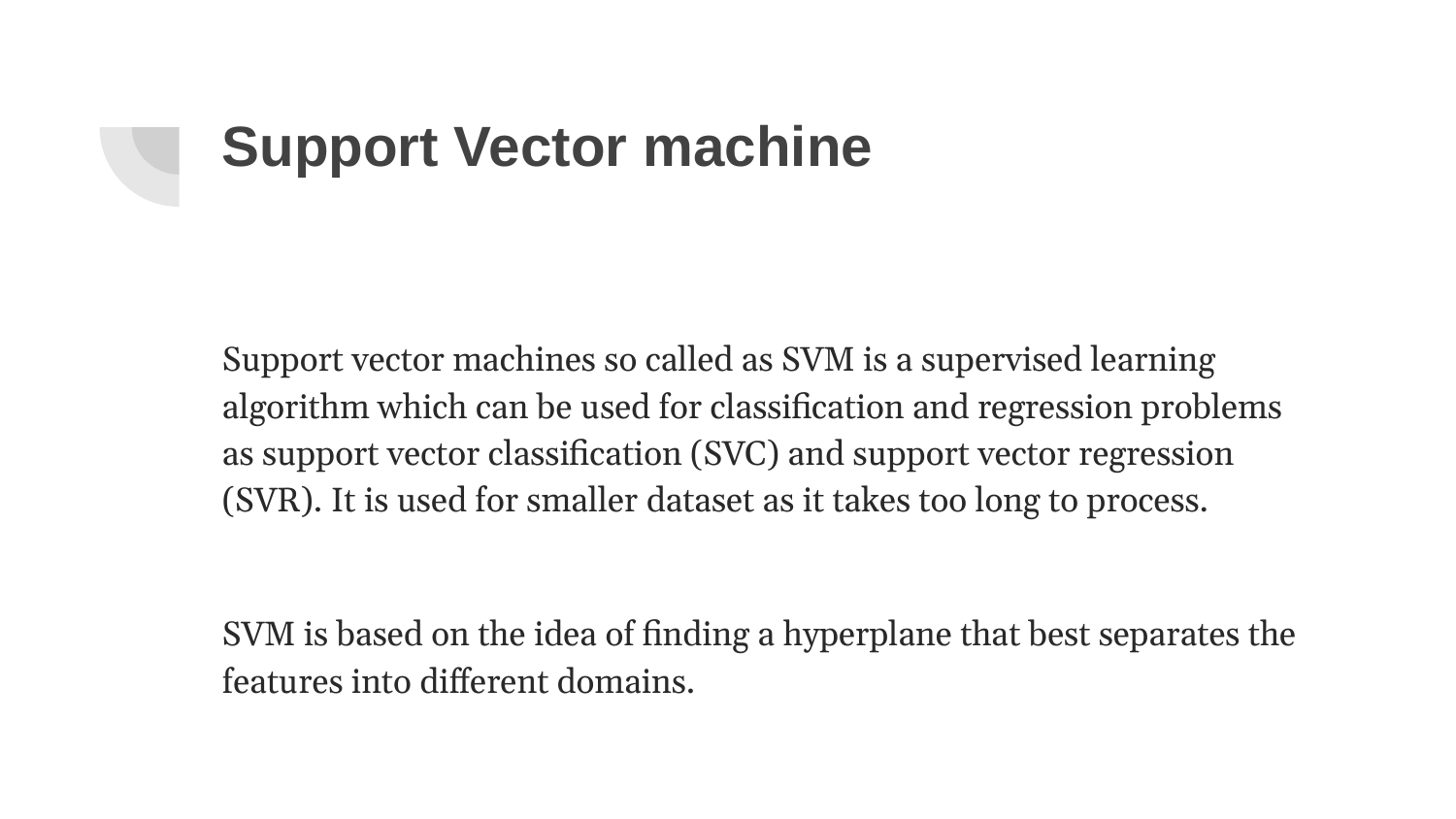

# Support Vector machine
Support vector machines so called as SVM is a supervised learning algorithm which can be used for classification and regression problems as support vector classification (SVC) and support vector regression (SVR). It is used for smaller dataset as it takes too long to process.

SVM is based on the idea of finding a hyperplane that best separates the features into different domains.